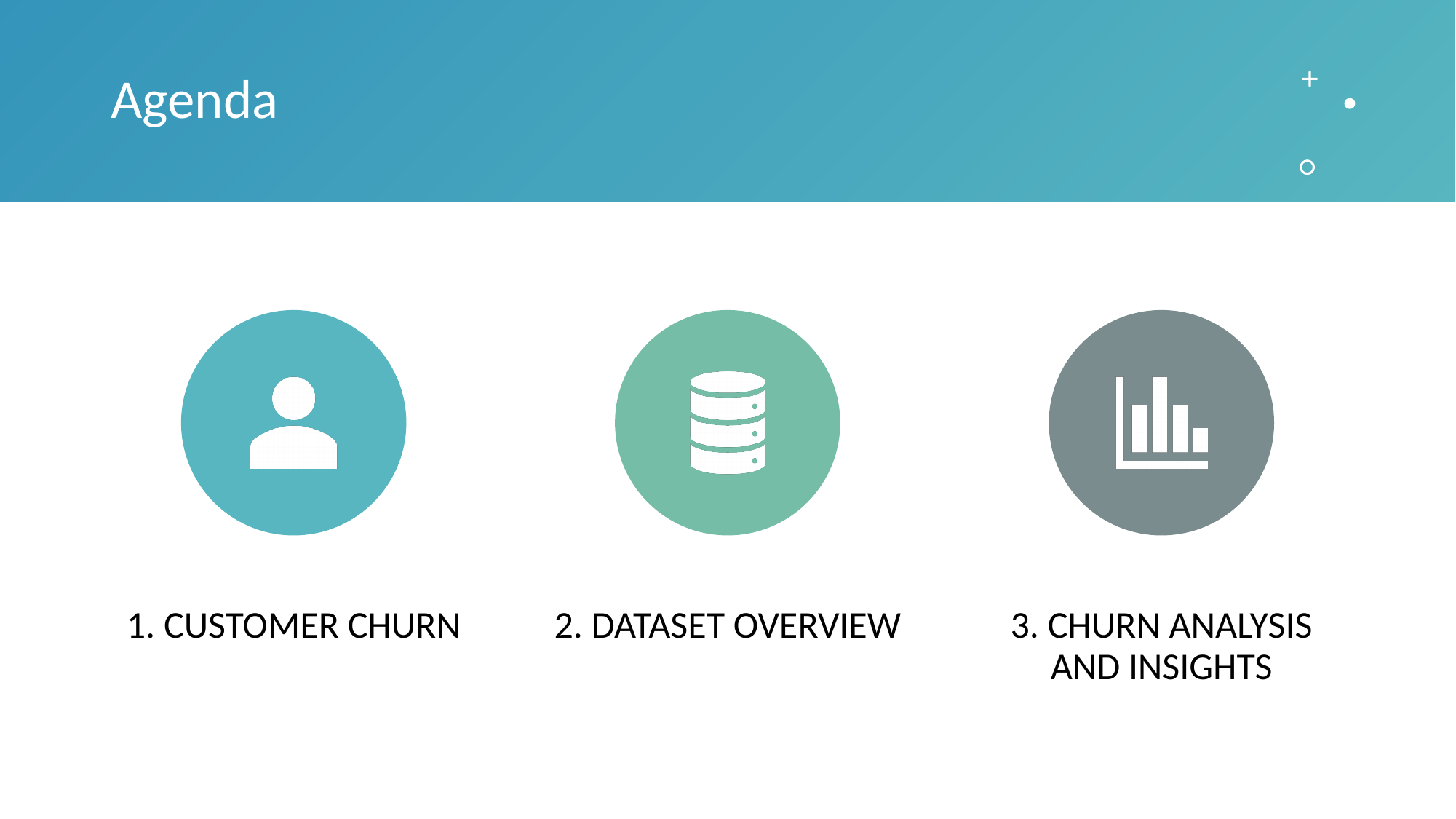

# Agenda

1. Customer Churn
2. Dataset Overview
3. Churn Analysis and Insights